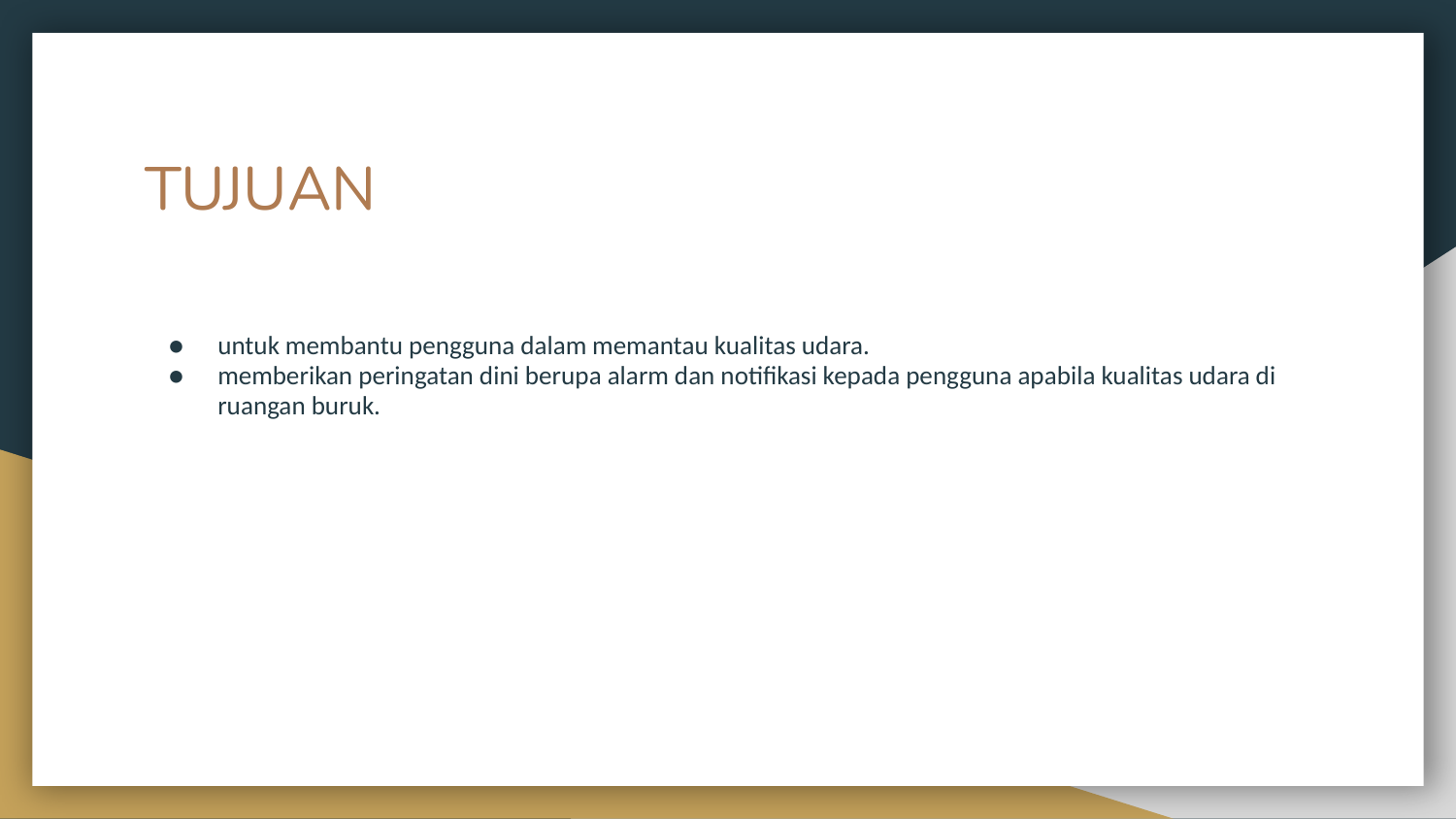

# TUJUAN
untuk membantu pengguna dalam memantau kualitas udara.
memberikan peringatan dini berupa alarm dan notifikasi kepada pengguna apabila kualitas udara di ruangan buruk.